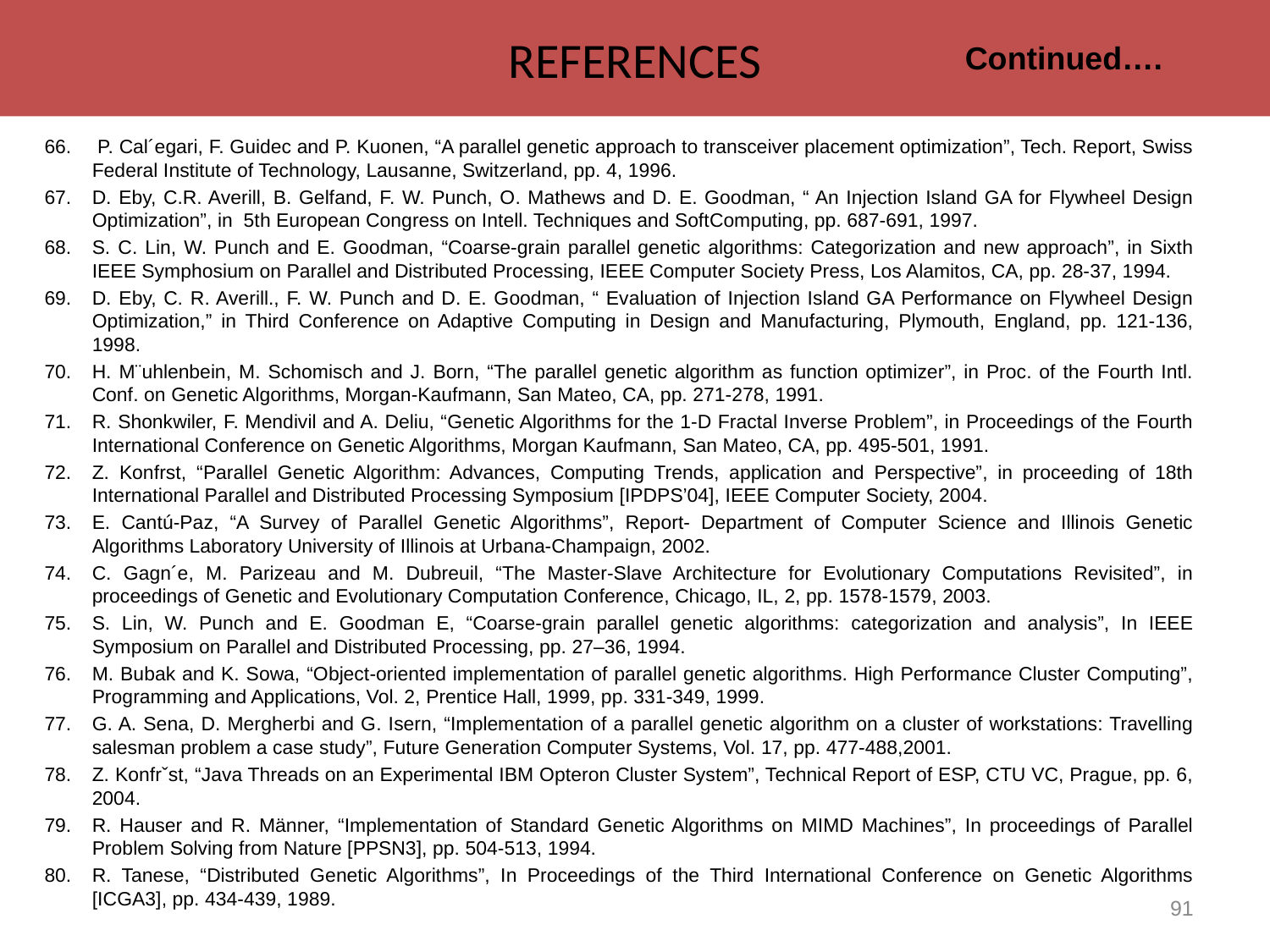

references
Continued….
 P. Cal´egari, F. Guidec and P. Kuonen, “A parallel genetic approach to transceiver placement optimization”, Tech. Report, Swiss Federal Institute of Technology, Lausanne, Switzerland, pp. 4, 1996.
D. Eby, C.R. Averill, B. Gelfand, F. W. Punch, O. Mathews and D. E. Goodman, “ An Injection Island GA for Flywheel Design Optimization”, in  5th European Congress on Intell. Techniques and SoftComputing, pp. 687-691, 1997.
S. C. Lin, W. Punch and E. Goodman, “Coarse-grain parallel genetic algorithms: Categorization and new approach”, in Sixth IEEE Symphosium on Parallel and Distributed Processing, IEEE Computer Society Press, Los Alamitos, CA, pp. 28-37, 1994.
D. Eby, C. R. Averill., F. W. Punch and D. E. Goodman, “ Evaluation of Injection Island GA Performance on Flywheel Design Optimization,” in Third Conference on Adaptive Computing in Design and Manufacturing, Plymouth, England, pp. 121-136, 1998.
H. M¨uhlenbein, M. Schomisch and J. Born, “The parallel genetic algorithm as function optimizer”, in Proc. of the Fourth Intl. Conf. on Genetic Algorithms, Morgan-Kaufmann, San Mateo, CA, pp. 271-278, 1991.
R. Shonkwiler, F. Mendivil and A. Deliu, “Genetic Algorithms for the 1-D Fractal Inverse Problem”, in Proceedings of the Fourth International Conference on Genetic Algorithms, Morgan Kaufmann, San Mateo, CA, pp. 495-501, 1991.
Z. Konfrst, “Parallel Genetic Algorithm: Advances, Computing Trends, application and Perspective”, in proceeding of 18th International Parallel and Distributed Processing Symposium [IPDPS’04], IEEE Computer Society, 2004.
E. Cantú-Paz, “A Survey of Parallel Genetic Algorithms”, Report- Department of Computer Science and Illinois Genetic Algorithms Laboratory University of Illinois at Urbana-Champaign, 2002.
C. Gagn´e, M. Parizeau and M. Dubreuil, “The Master-Slave Architecture for Evolutionary Computations Revisited”, in proceedings of Genetic and Evolutionary Computation Conference, Chicago, IL, 2, pp. 1578-1579, 2003.
S. Lin, W. Punch and E. Goodman E, “Coarse-grain parallel genetic algorithms: categorization and analysis”, In IEEE Symposium on Parallel and Distributed Processing, pp. 27–36, 1994.
M. Bubak and K. Sowa, “Object-oriented implementation of parallel genetic algorithms. High Performance Cluster Computing”, Programming and Applications, Vol. 2, Prentice Hall, 1999, pp. 331-349, 1999.
G. A. Sena, D. Mergherbi and G. Isern, “Implementation of a parallel genetic algorithm on a cluster of workstations: Travelling salesman problem a case study”, Future Generation Computer Systems, Vol. 17, pp. 477-488,2001.
Z. Konfrˇst, “Java Threads on an Experimental IBM Opteron Cluster System”, Technical Report of ESP, CTU VC, Prague, pp. 6, 2004.
R. Hauser and R. Männer, “Implementation of Standard Genetic Algorithms on MIMD Machines”, In proceedings of Parallel Problem Solving from Nature [PPSN3], pp. 504-513, 1994.
R. Tanese, “Distributed Genetic Algorithms”, In Proceedings of the Third International Conference on Genetic Algorithms [ICGA3], pp. 434-439, 1989.
91